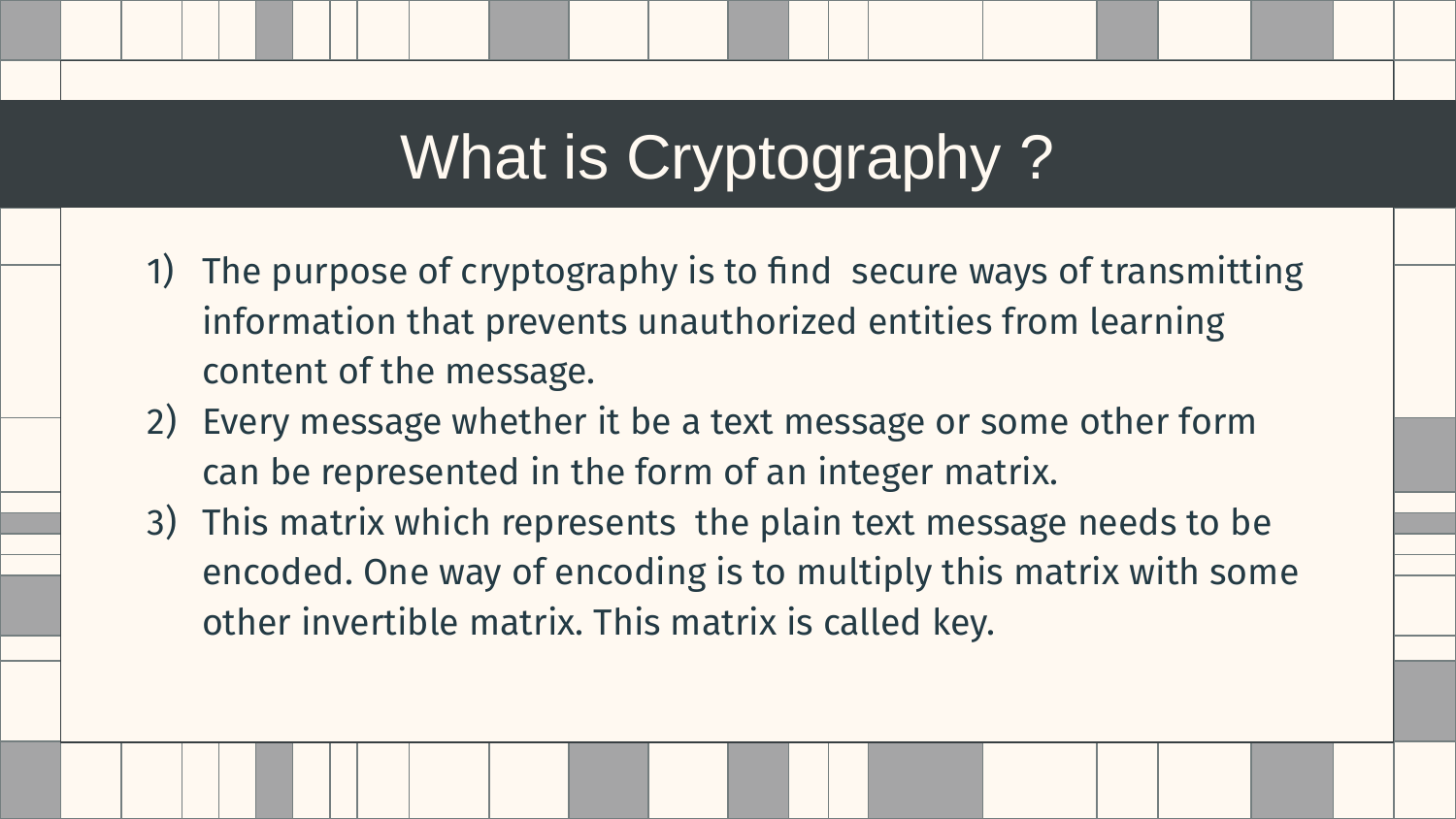

# What is Cryptography ?
The purpose of cryptography is to find  secure ways of transmitting information that prevents unauthorized entities from learning content of the message.
Every message whether it be a text message or some other form can be represented in the form of an integer matrix.
This matrix which represents  the plain text message needs to be encoded. One way of encoding is to multiply this matrix with some other invertible matrix. This matrix is called key.